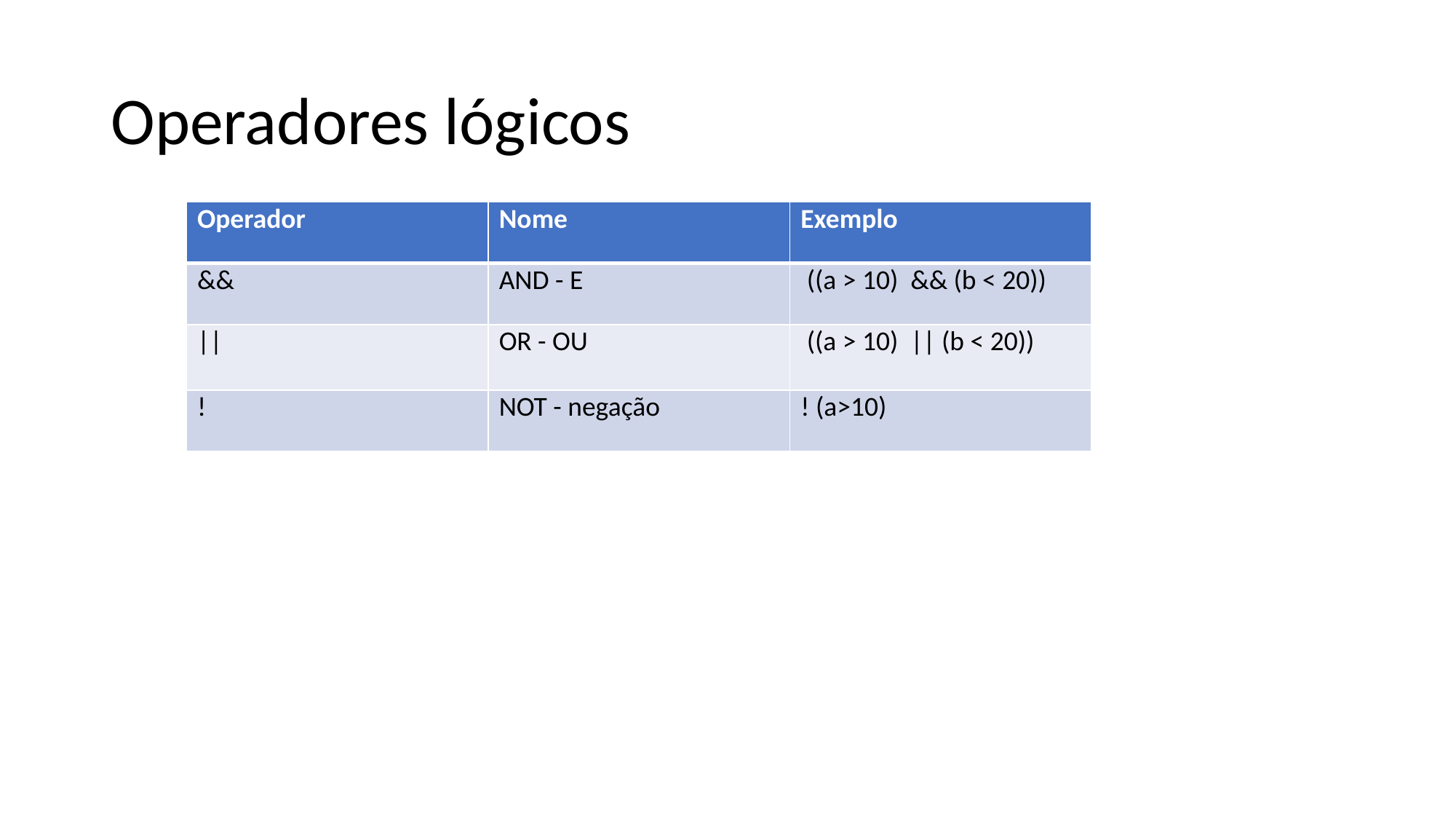

# Operadores lógicos
| Operador | Nome | Exemplo |
| --- | --- | --- |
| && | AND - E | ((a > 10) && (b < 20)) |
| || | OR - OU | ((a > 10) || (b < 20)) |
| ! | NOT - negação | ! (a>10) |